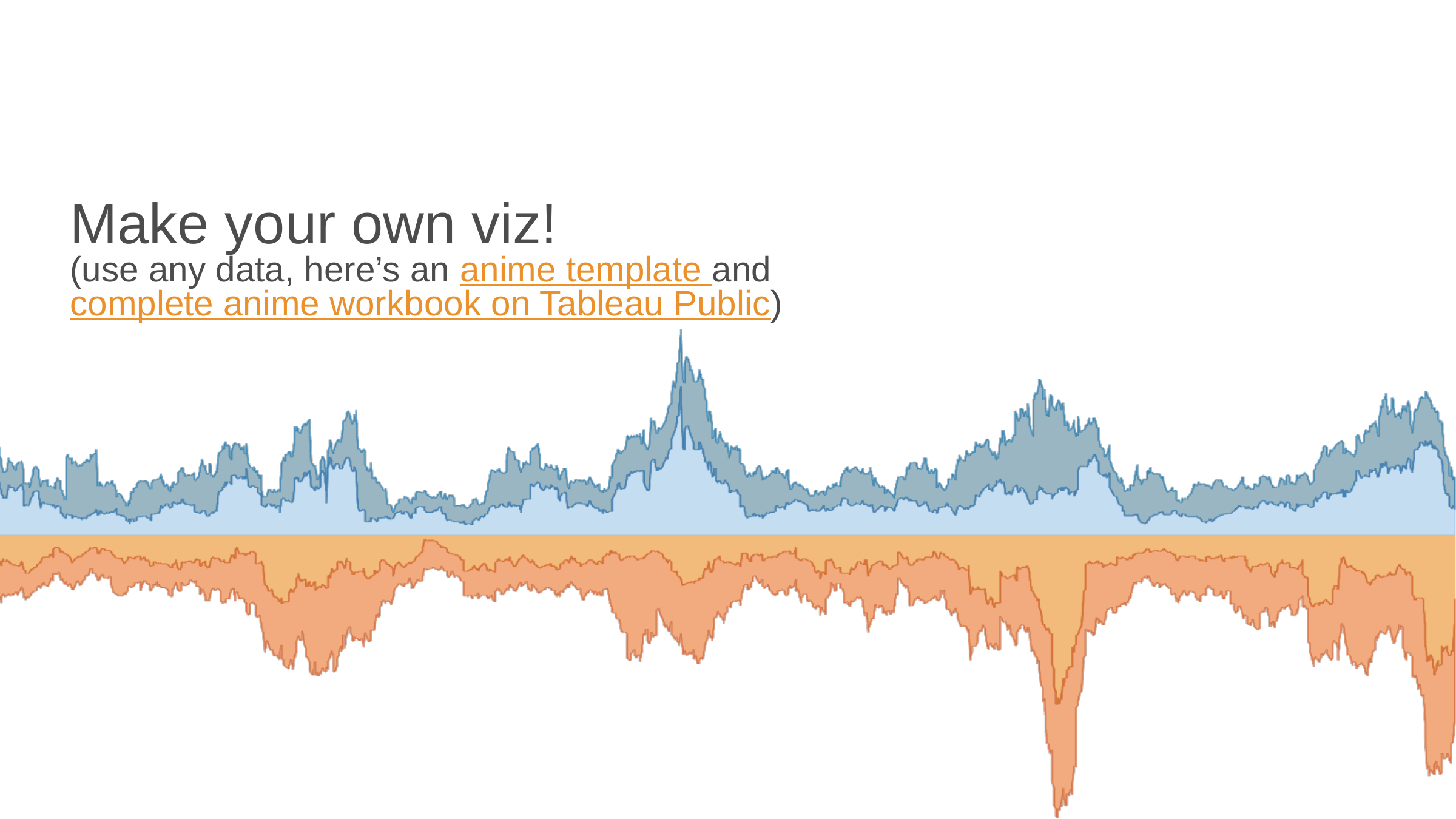

Make your own viz!
(use any data, here’s an anime template and complete anime workbook on Tableau Public)